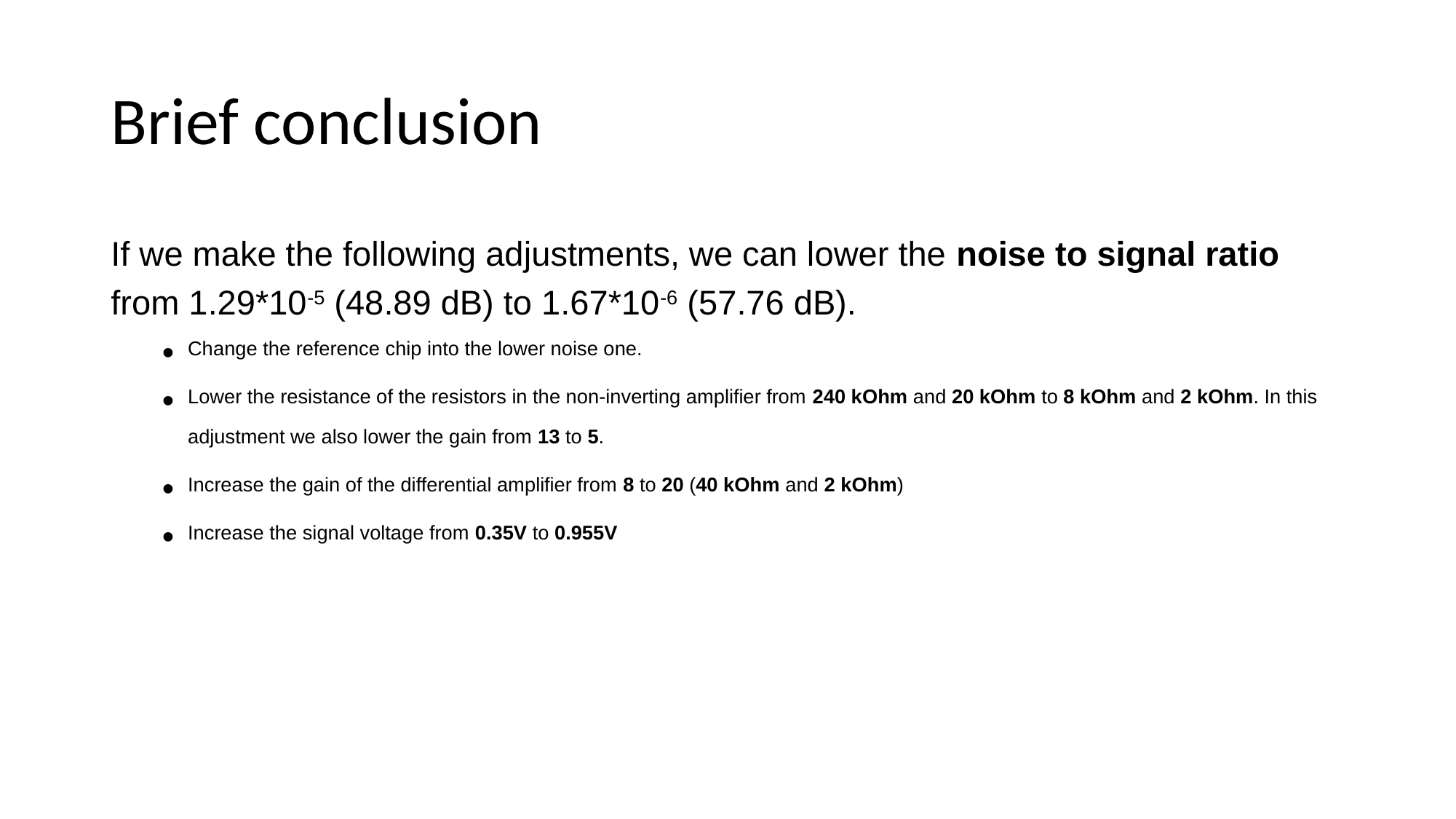

# Brief conclusion
If we make the following adjustments, we can lower the noise to signal ratio from 1.29*10-5 (48.89 dB) to 1.67*10-6 (57.76 dB).
Change the reference chip into the lower noise one.
Lower the resistance of the resistors in the non-inverting amplifier from 240 kOhm and 20 kOhm to 8 kOhm and 2 kOhm. In this adjustment we also lower the gain from 13 to 5.
Increase the gain of the differential amplifier from 8 to 20 (40 kOhm and 2 kOhm)
Increase the signal voltage from 0.35V to 0.955V